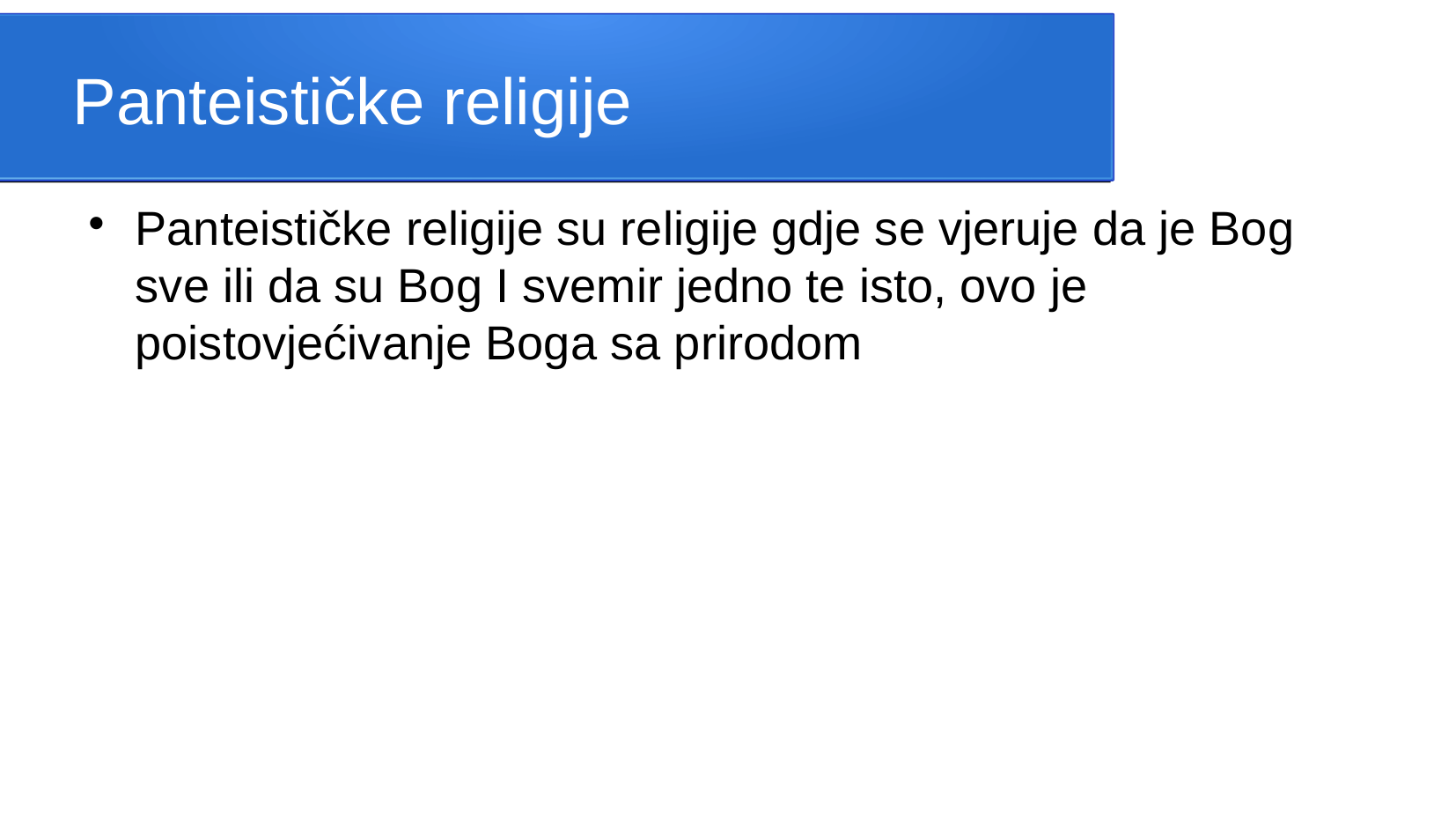

Panteističke religije
Panteističke religije su religije gdje se vjeruje da je Bog sve ili da su Bog I svemir jedno te isto, ovo je poistovjećivanje Boga sa prirodom